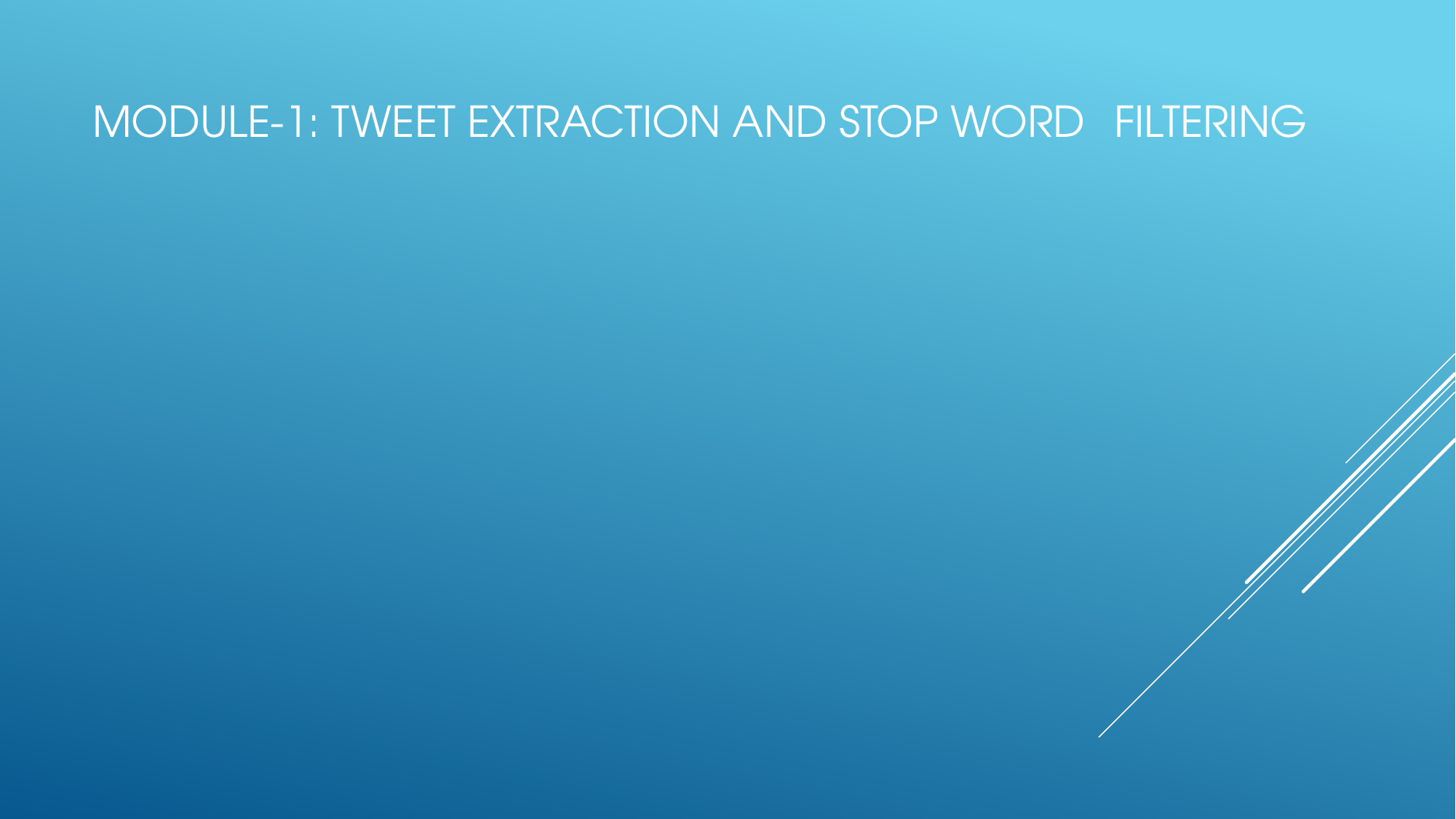

# Module-1: Tweet Extraction and Stop Word 										filtering